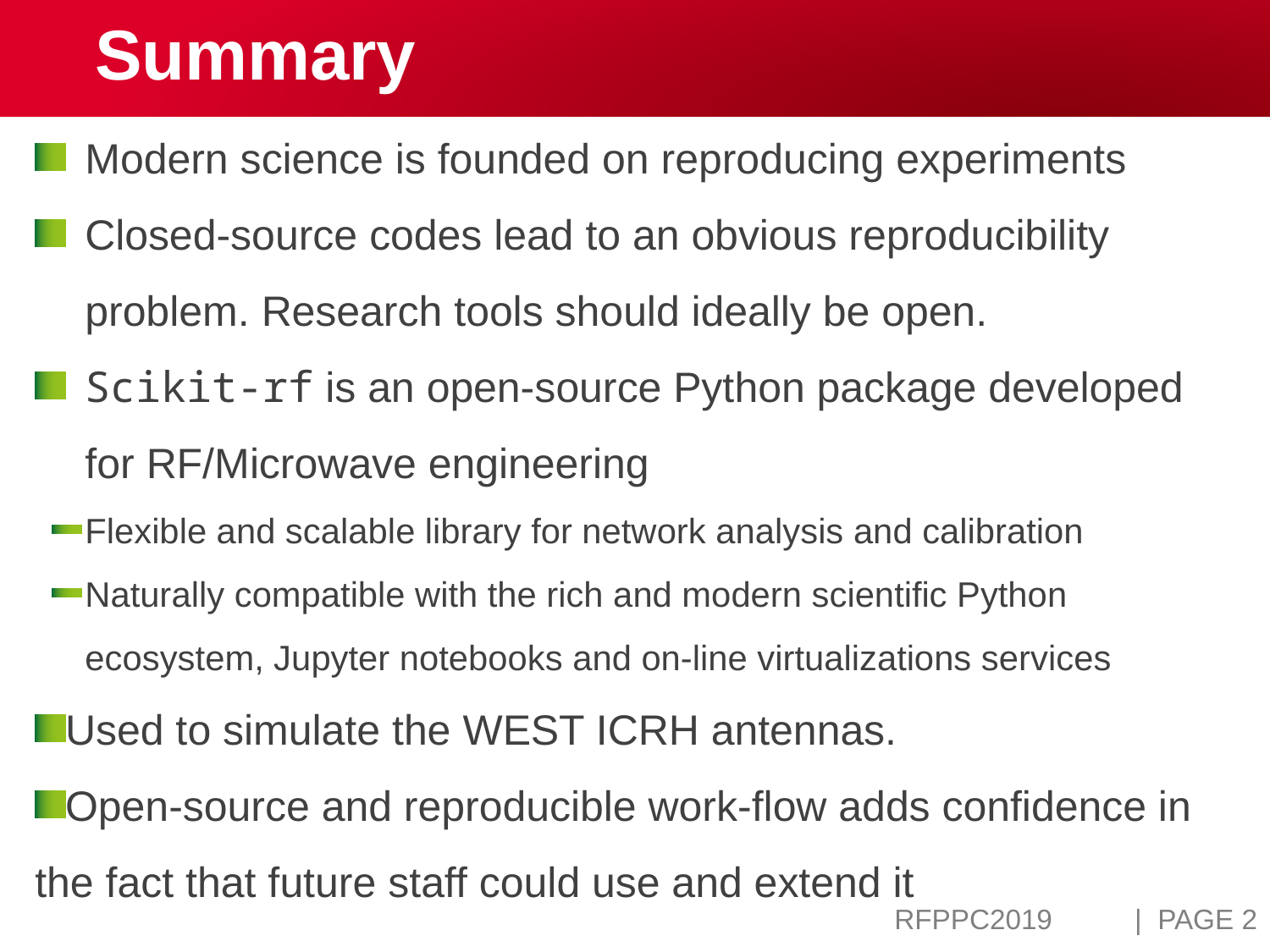

# Summary
Modern science is founded on reproducing experiments
Closed-source codes lead to an obvious reproducibility problem. Research tools should ideally be open.
Scikit-rf is an open-source Python package developed for RF/Microwave engineering
Flexible and scalable library for network analysis and calibration
Naturally compatible with the rich and modern scientific Python ecosystem, Jupyter notebooks and on-line virtualizations services
Used to simulate the WEST ICRH antennas.
Open-source and reproducible work-flow adds confidence in the fact that future staff could use and extend it

|  PAGE 2
RFPPC2019